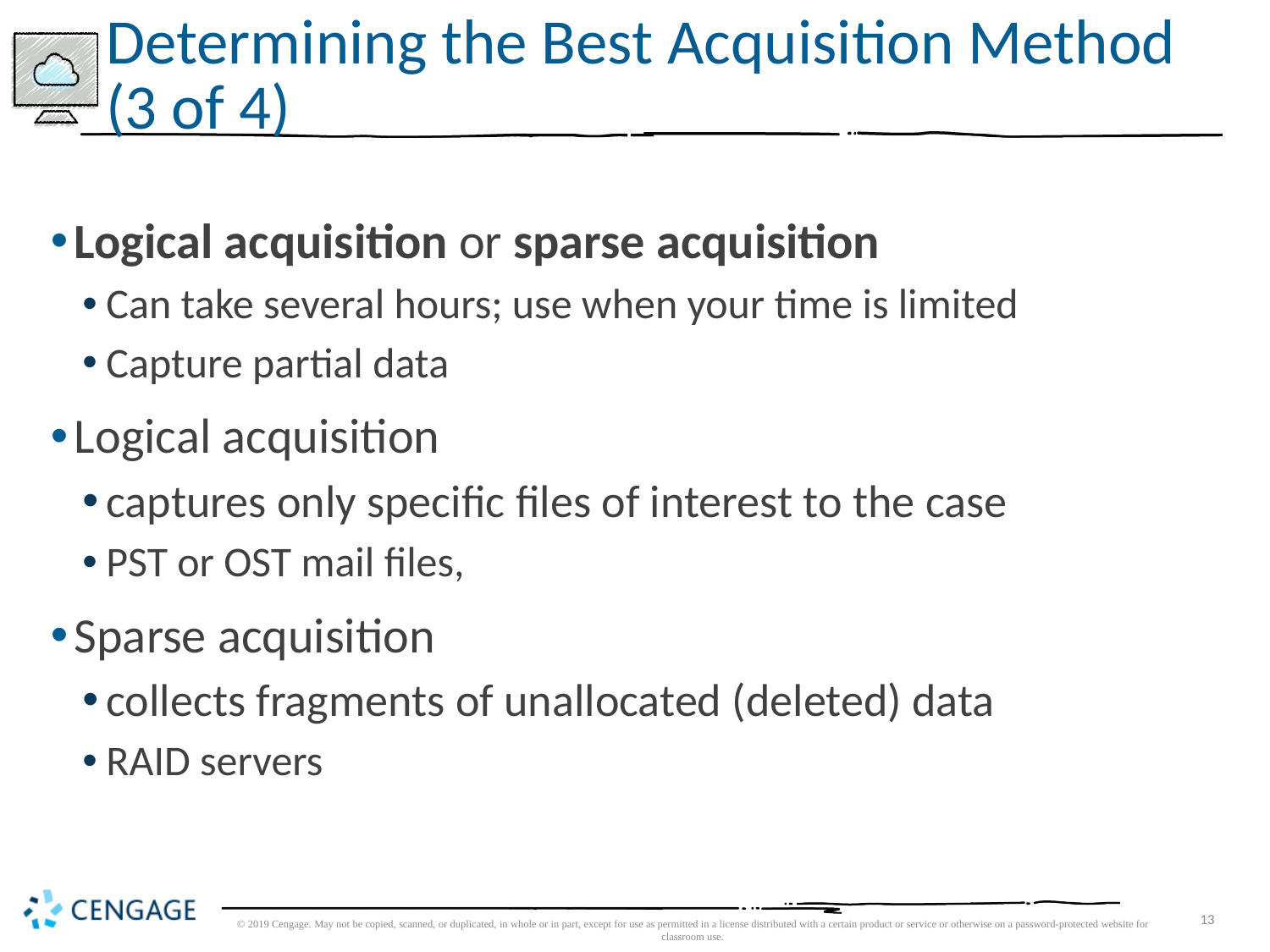

# Determining the Best Acquisition Method (3 of 4)
Logical acquisition or sparse acquisition
Can take several hours; use when your time is limited
Capture partial data
Logical acquisition
captures only specific files of interest to the case
PST or OST mail files,
Sparse acquisition
collects fragments of unallocated (deleted) data
RAID servers
© 2019 Cengage. May not be copied, scanned, or duplicated, in whole or in part, except for use as permitted in a license distributed with a certain product or service or otherwise on a password-protected website for classroom use.